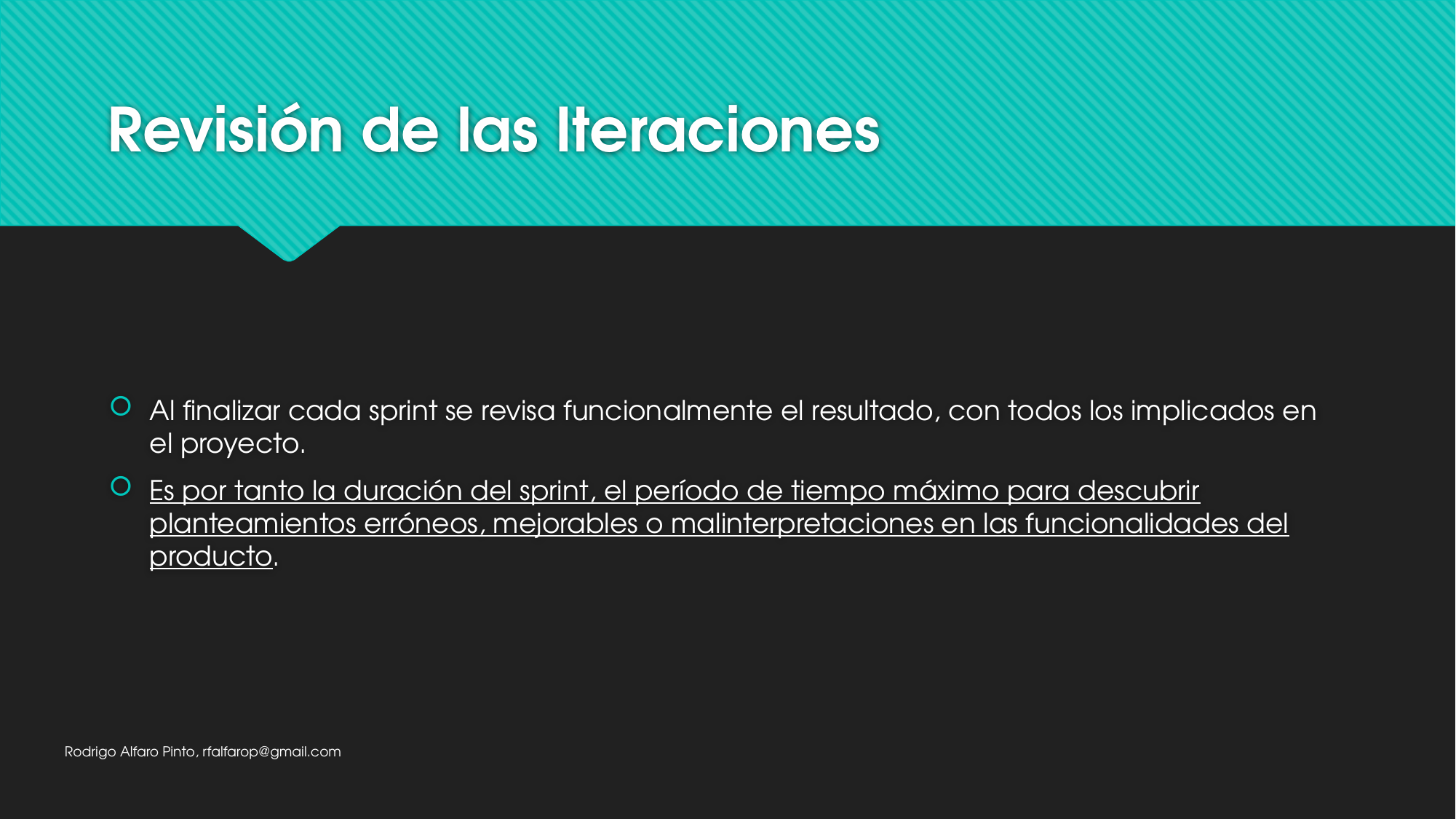

# Revisión de las Iteraciones
Al finalizar cada sprint se revisa funcionalmente el resultado, con todos los implicados en el proyecto.
Es por tanto la duración del sprint, el período de tiempo máximo para descubrir planteamientos erróneos, mejorables o malinterpretaciones en las funcionalidades del producto.
Rodrigo Alfaro Pinto, rfalfarop@gmail.com